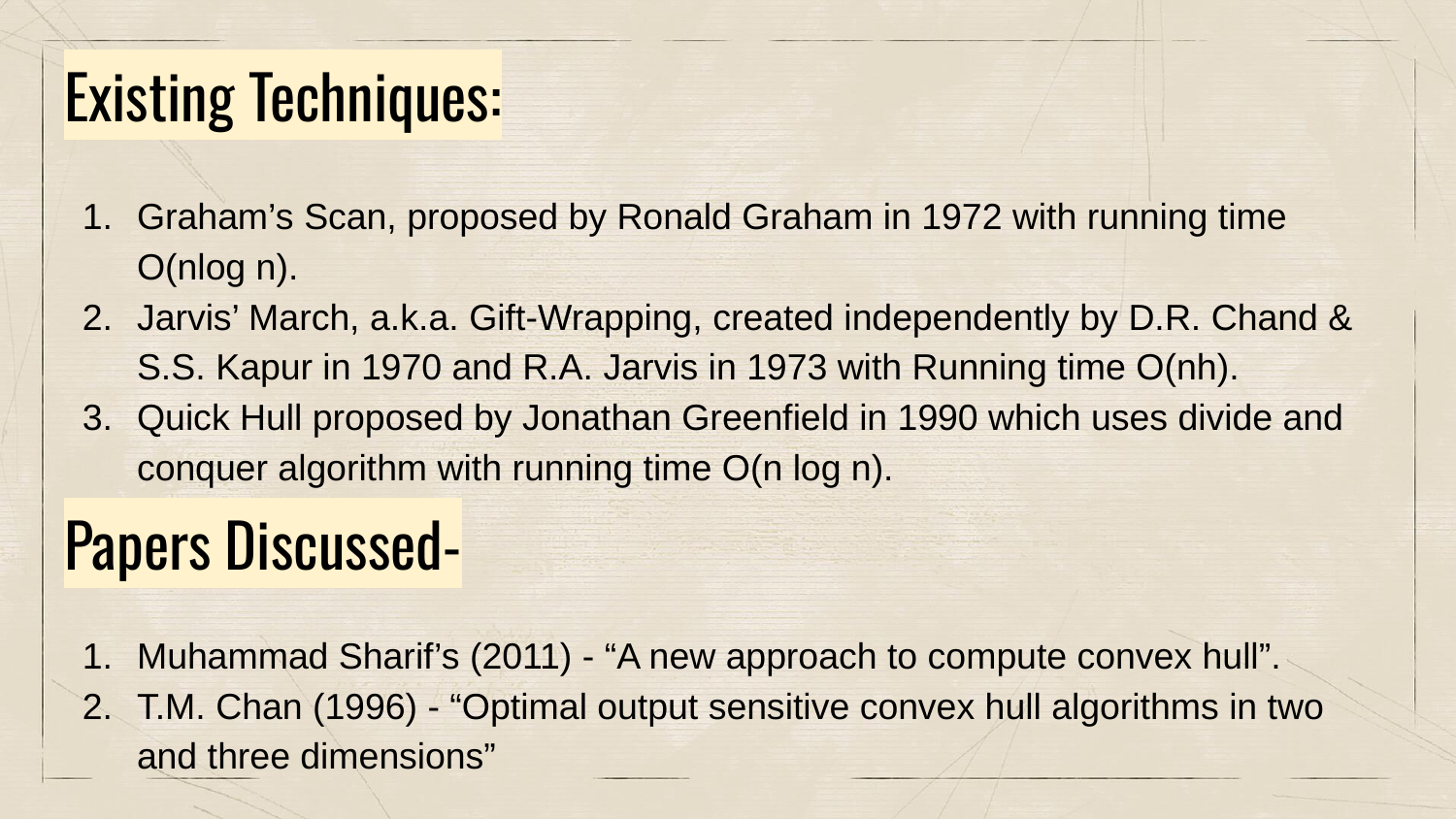

Existing Techniques:
Graham’s Scan, proposed by Ronald Graham in 1972 with running time O(nlog n).
Jarvis’ March, a.k.a. Gift-Wrapping, created independently by D.R. Chand & S.S. Kapur in 1970 and R.A. Jarvis in 1973 with Running time O(nh).
Quick Hull proposed by Jonathan Greenfield in 1990 which uses divide and conquer algorithm with running time O(n log n).
Papers Discussed-
Muhammad Sharif’s (2011) - “A new approach to compute convex hull”.
T.M. Chan (1996) - “Optimal output sensitive convex hull algorithms in two and three dimensions”